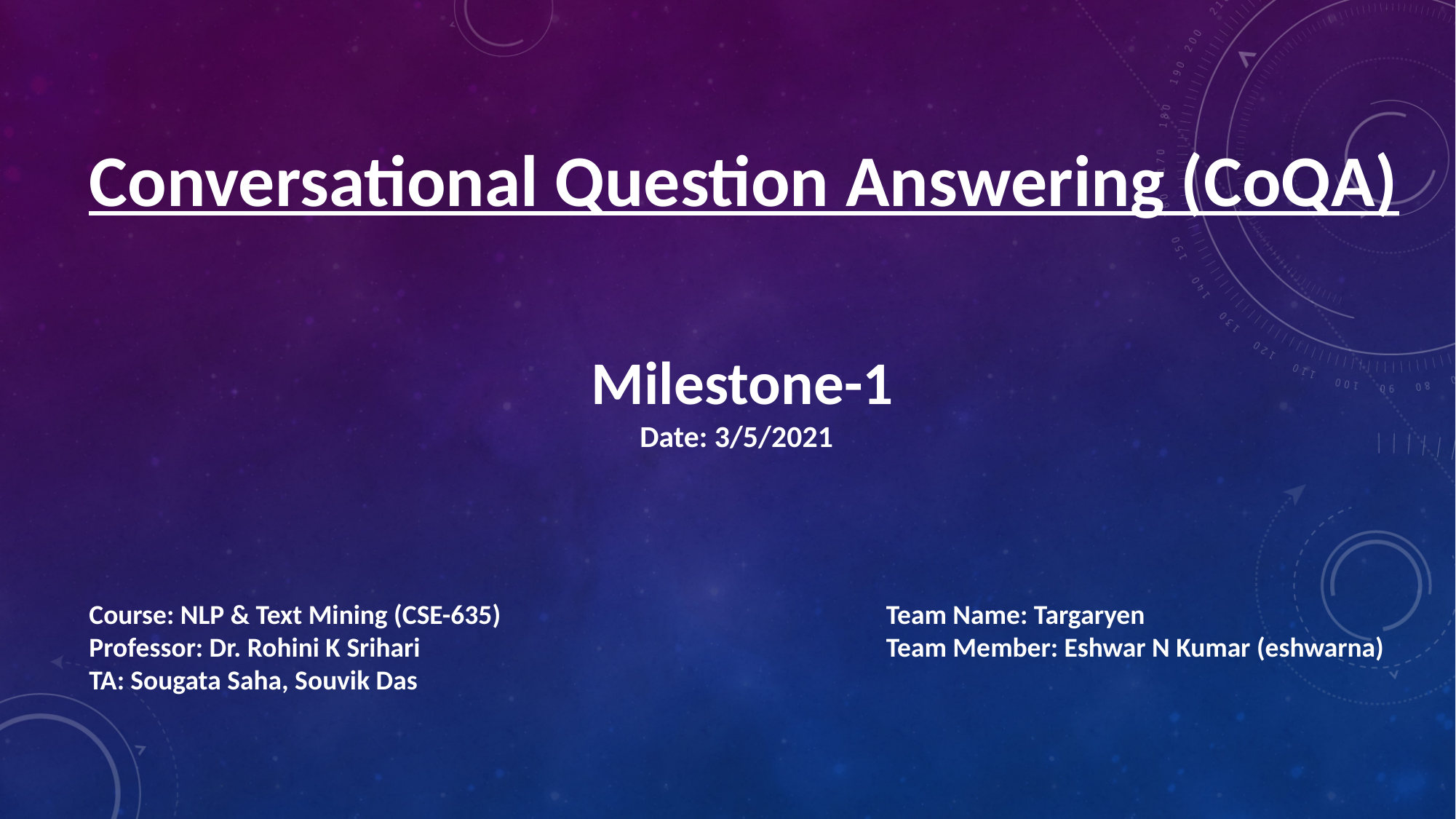

Conversational Question Answering (CoQA)
Milestone-1
       Date: 3/5/2021
Course: NLP & Text Mining (CSE-635)
Professor: Dr. Rohini K Srihari
TA: Sougata Saha, Souvik Das
Team Name: Targaryen
Team Member: Eshwar N Kumar (eshwarna)